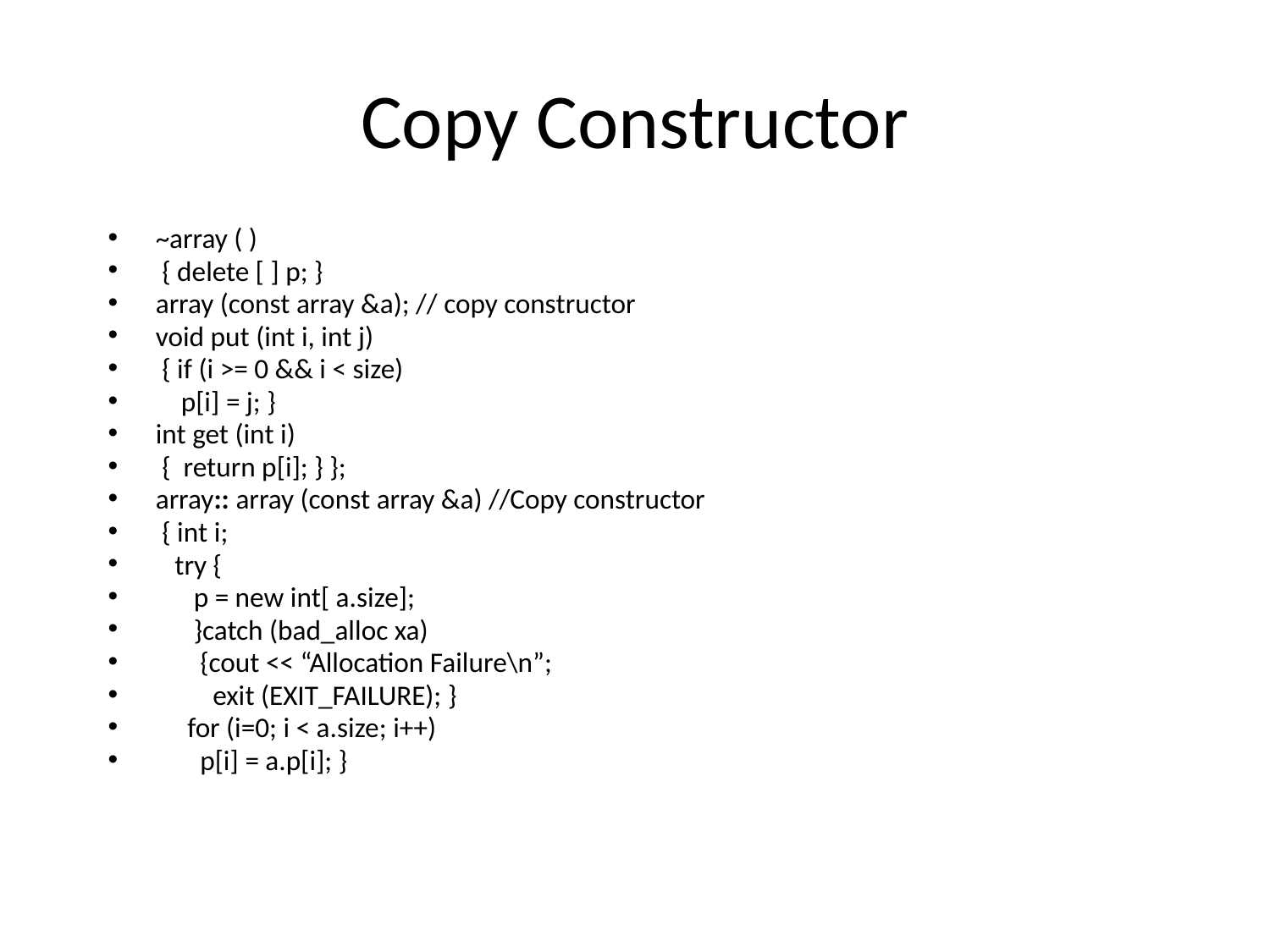

# Copy Constructor
~array ( )
 { delete [ ] p; }
array (const array &a); // copy constructor
void put (int i, int j)
 { if (i >= 0 && i < size)
    p[i] = j; }
int get (int i)
 {  return p[i]; } };
array:: array (const array &a) //Copy constructor
 { int i;
   try {
      p = new int[ a.size];
      }catch (bad_alloc xa)
       {cout << “Allocation Failure\n”;
         exit (EXIT_FAILURE); }
     for (i=0; i < a.size; i++)
       p[i] = a.p[i]; }